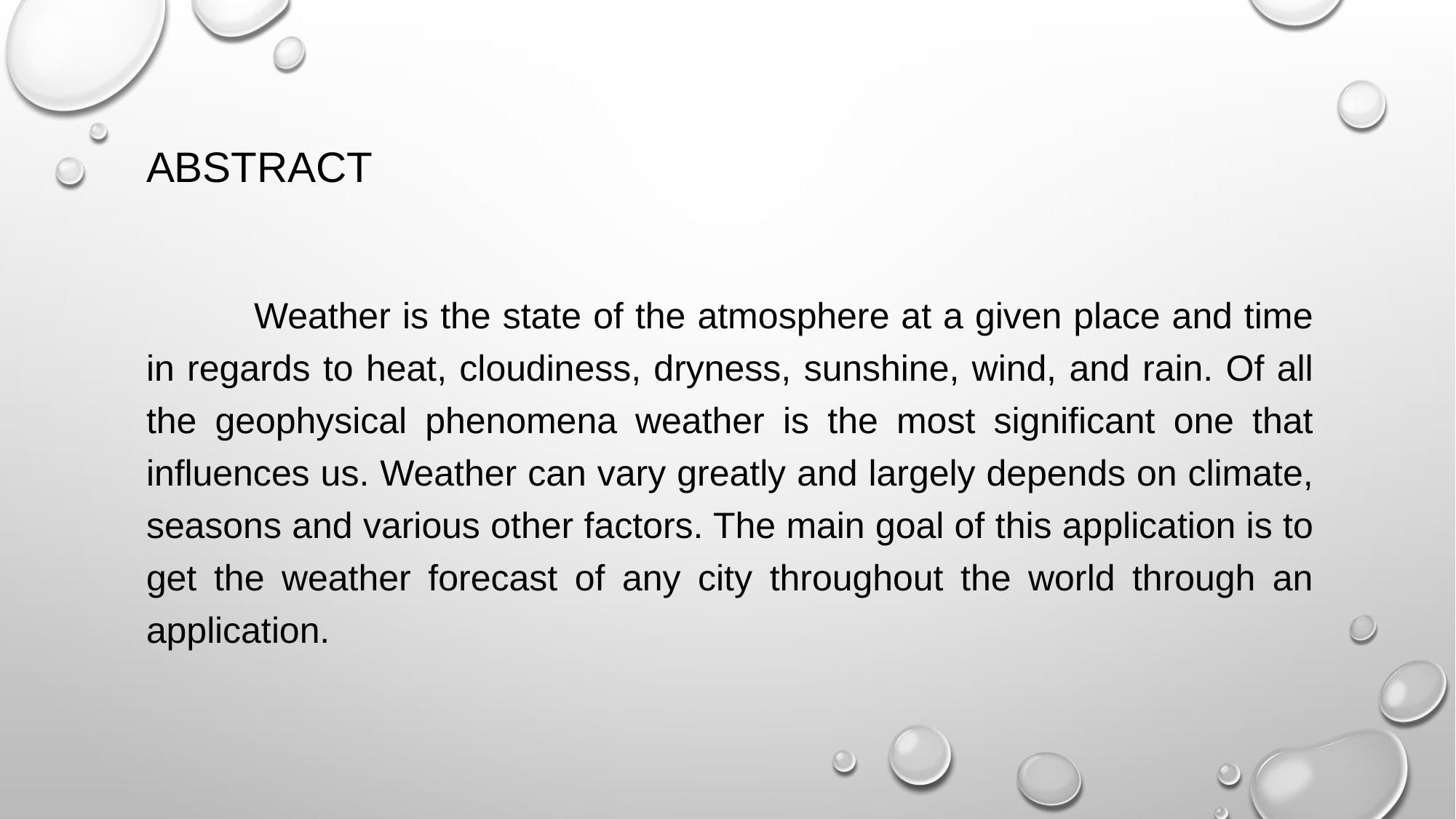

# ABSTRACT
          Weather is the state of the atmosphere at a given place and time in regards to heat, cloudiness, dryness, sunshine, wind, and rain. Of all the geophysical phenomena weather is the most significant one that influences us. Weather can vary greatly and largely depends on climate, seasons and various other factors. The main goal of this application is to get the weather forecast of any city throughout the world through an application.